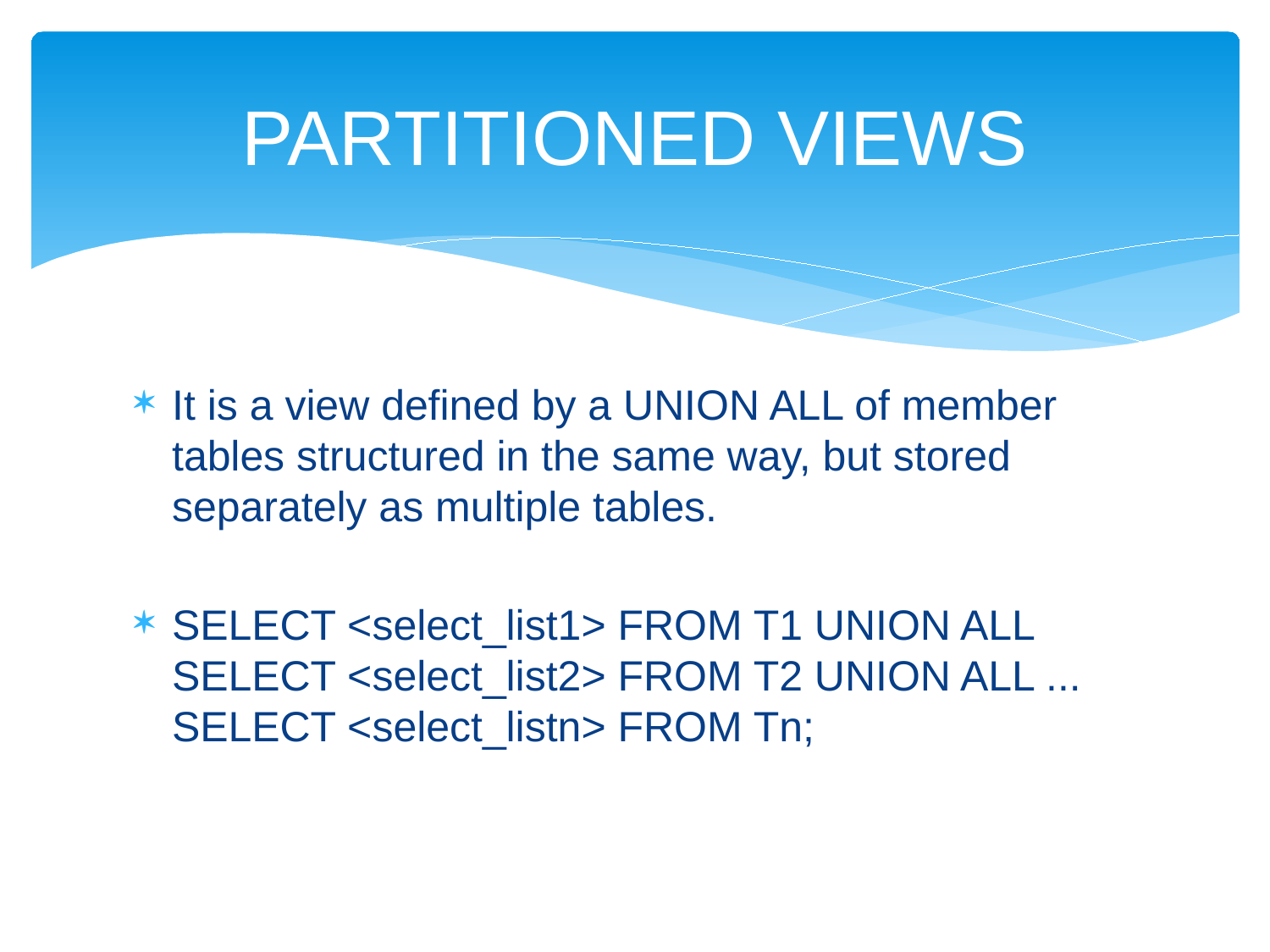

# PARTITIONED VIEWS
It is a view defined by a UNION ALL of member tables structured in the same way, but stored separately as multiple tables.

SELECT <select_list1> FROM T1 UNION ALL SELECT <select_list2> FROM T2 UNION ALL ... SELECT <select_listn> FROM Tn;